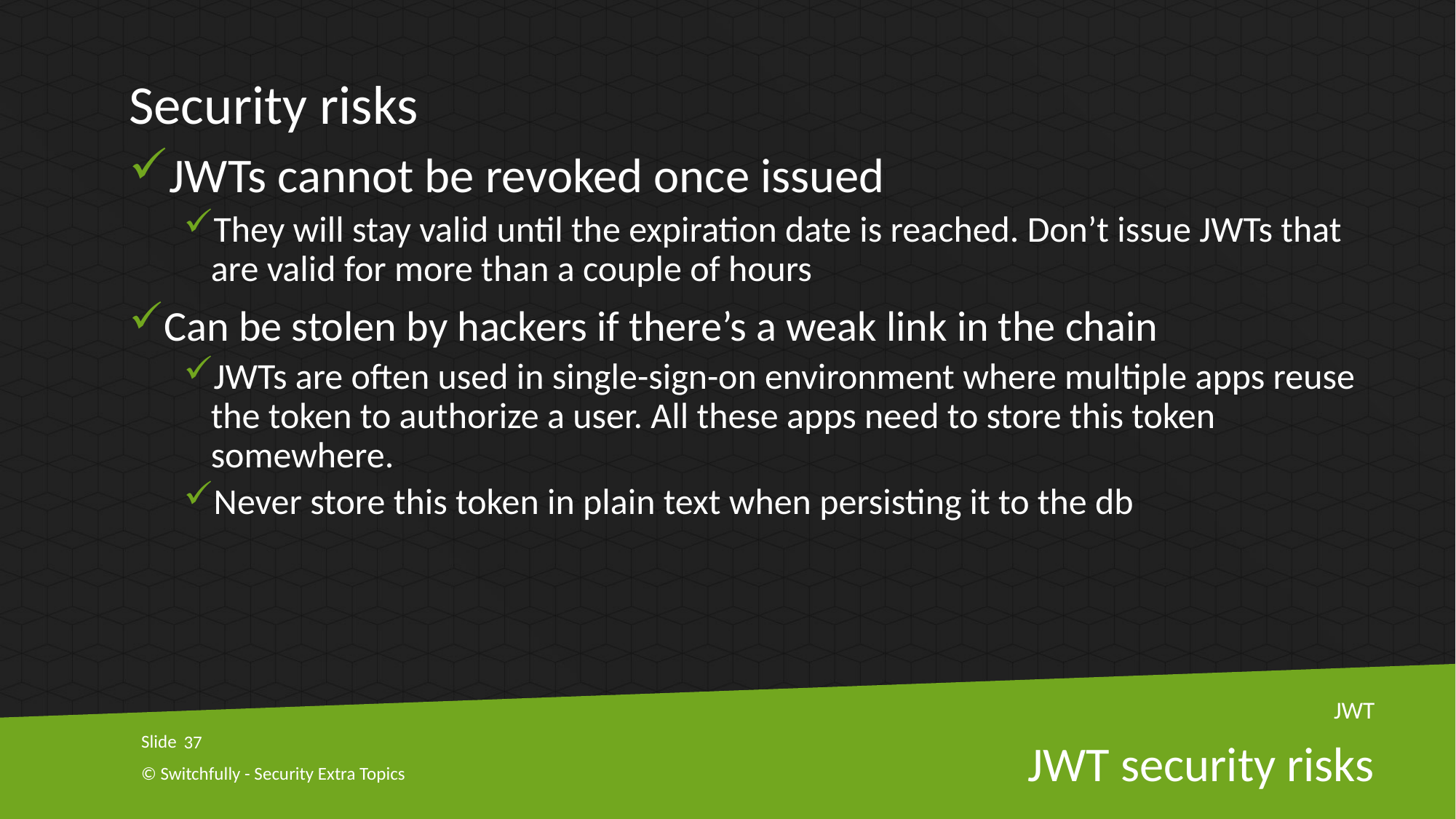

Security risks
JWTs cannot be revoked once issued
They will stay valid until the expiration date is reached. Don’t issue JWTs that are valid for more than a couple of hours
Can be stolen by hackers if there’s a weak link in the chain
JWTs are often used in single-sign-on environment where multiple apps reuse the token to authorize a user. All these apps need to store this token somewhere.
Never store this token in plain text when persisting it to the db

JWT

37
# JWT security risks
© Switchfully - Security Extra Topics